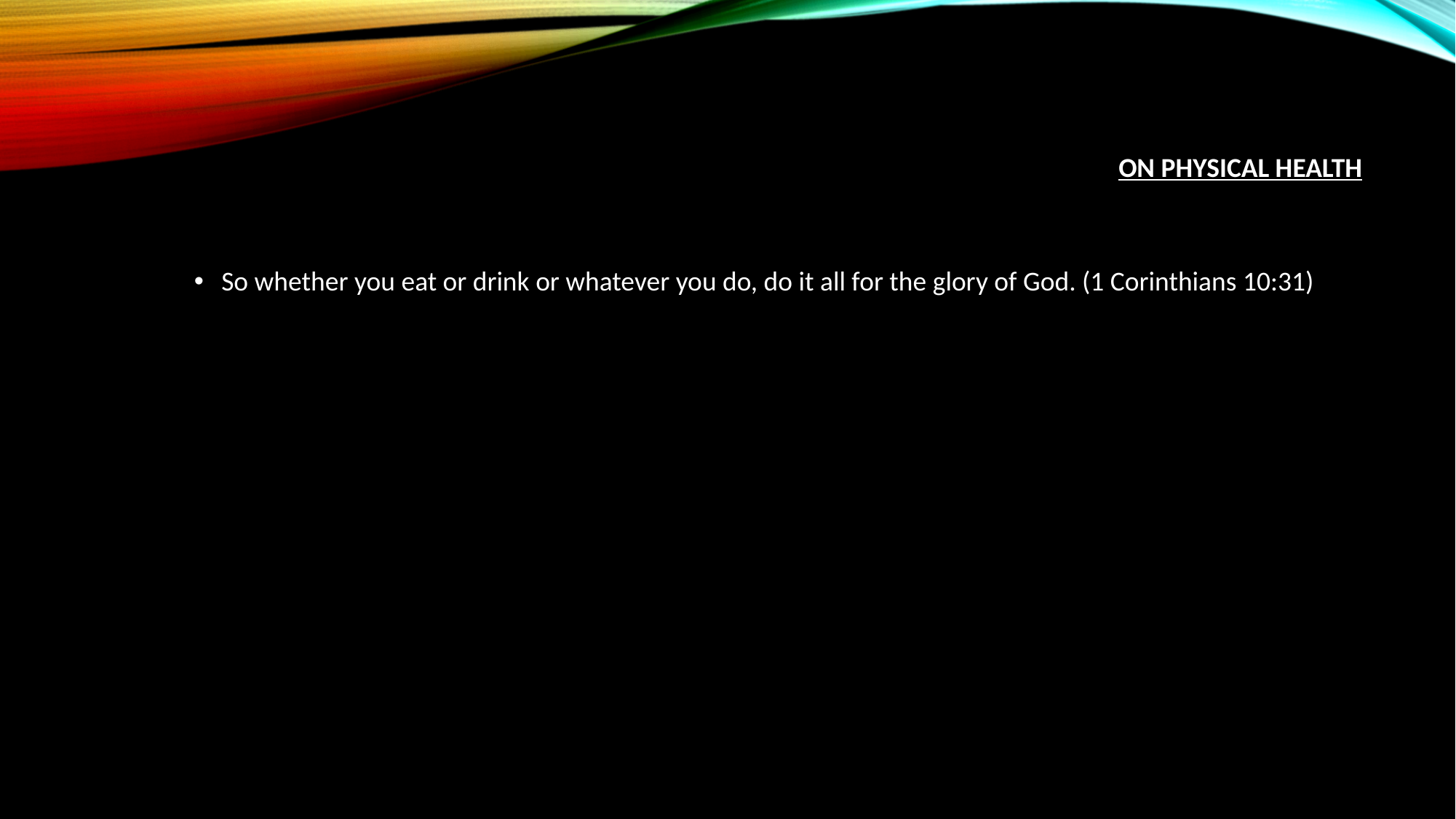

# On Physical Health
So whether you eat or drink or whatever you do, do it all for the glory of God. (1 Corinthians 10:31)